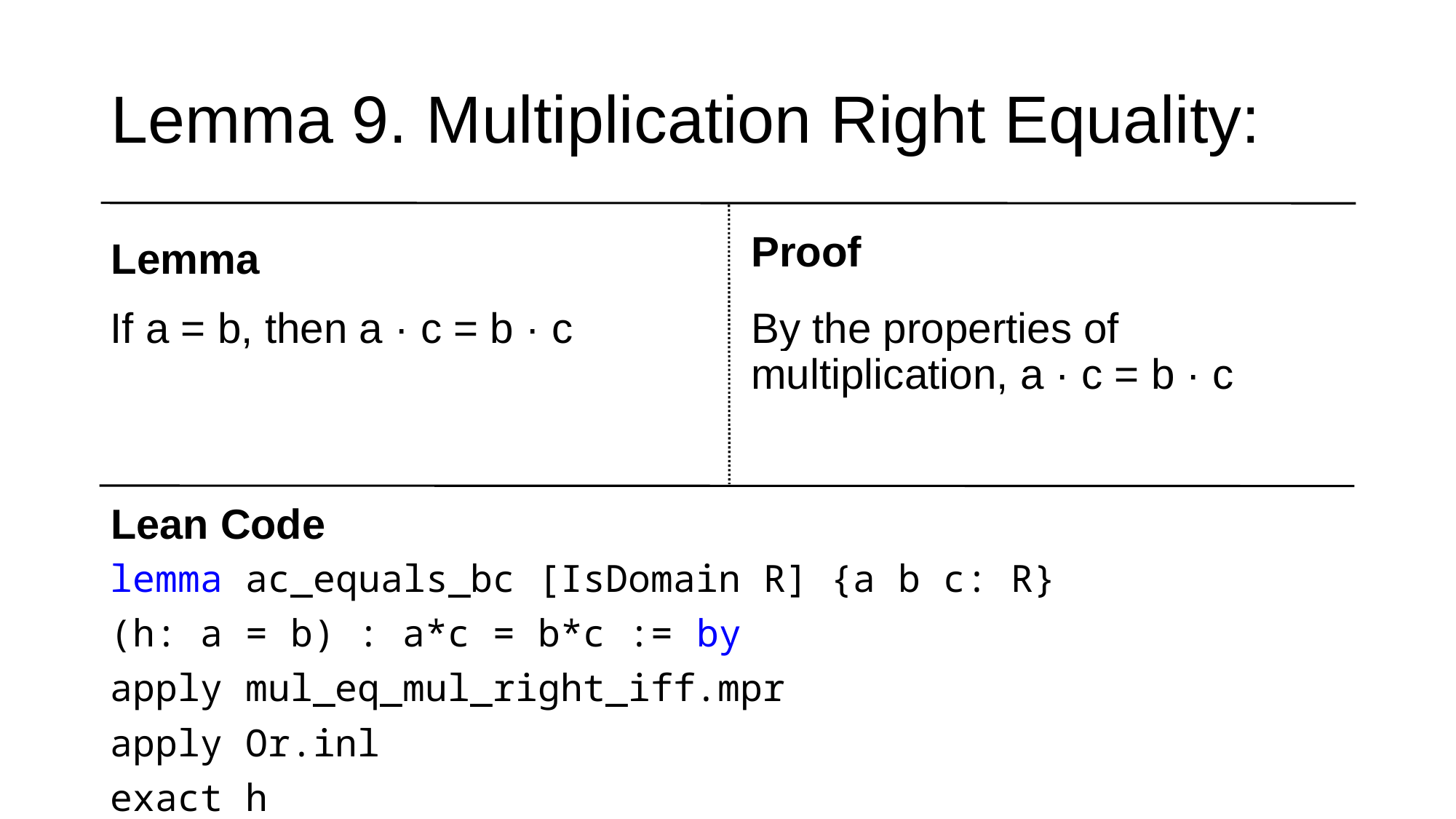

# Lemma 9. Multiplication Right Equality:
Lemma
Proof
By the properties of multiplication, a · c = b · c
If a = b, then a · c = b · c
Lean Code
lemma ac_equals_bc [IsDomain R] {a b c: R}
(h: a = b) : a*c = b*c := by
apply mul_eq_mul_right_iff.mpr
apply Or.inl
exact h